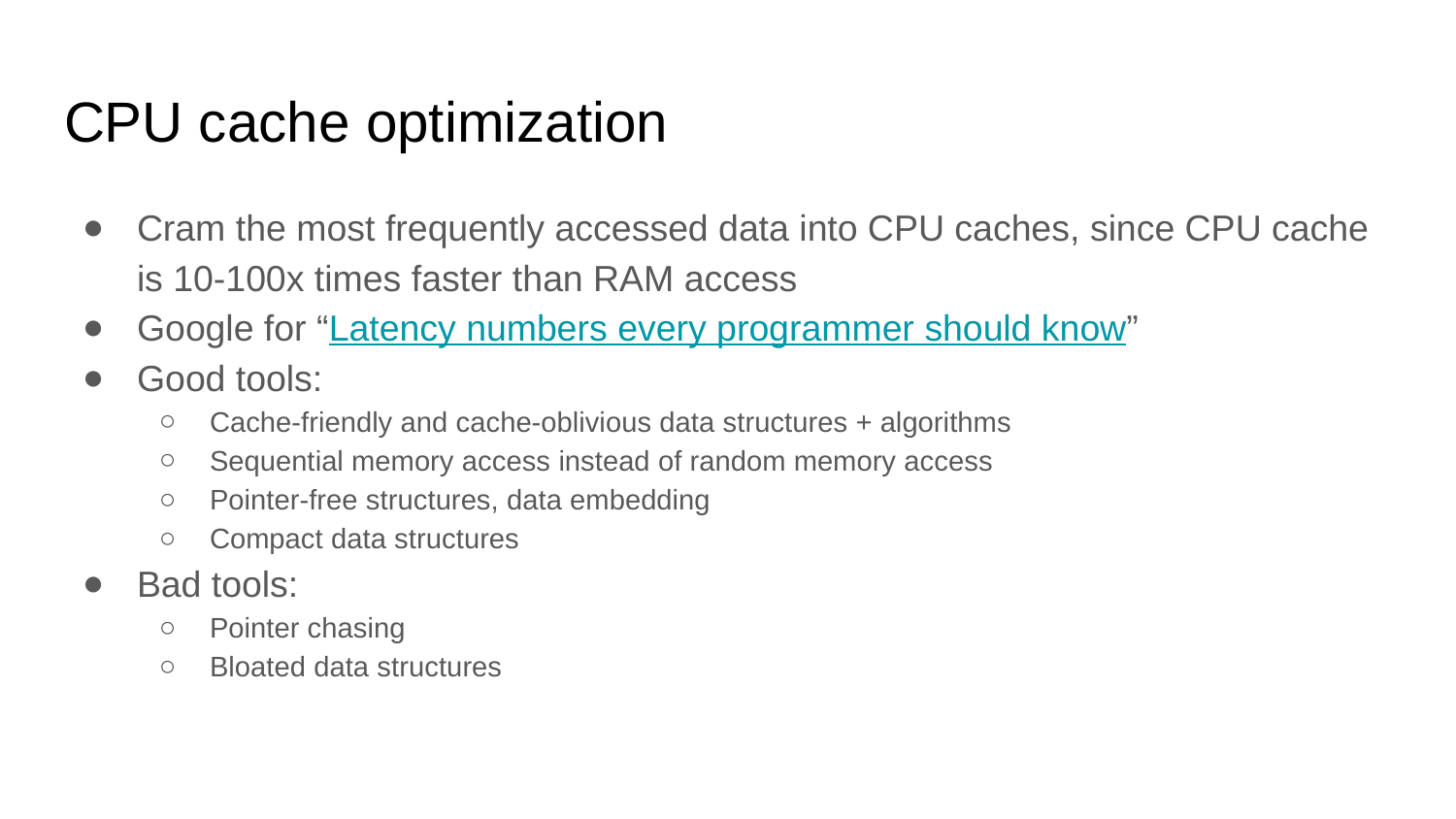

# CPU cache optimization
Cram the most frequently accessed data into CPU caches, since CPU cache is 10-100x times faster than RAM access
Google for “Latency numbers every programmer should know”
Good tools:
Cache-friendly and cache-oblivious data structures + algorithms
Sequential memory access instead of random memory access
Pointer-free structures, data embedding
Compact data structures
Bad tools:
Pointer chasing
Bloated data structures